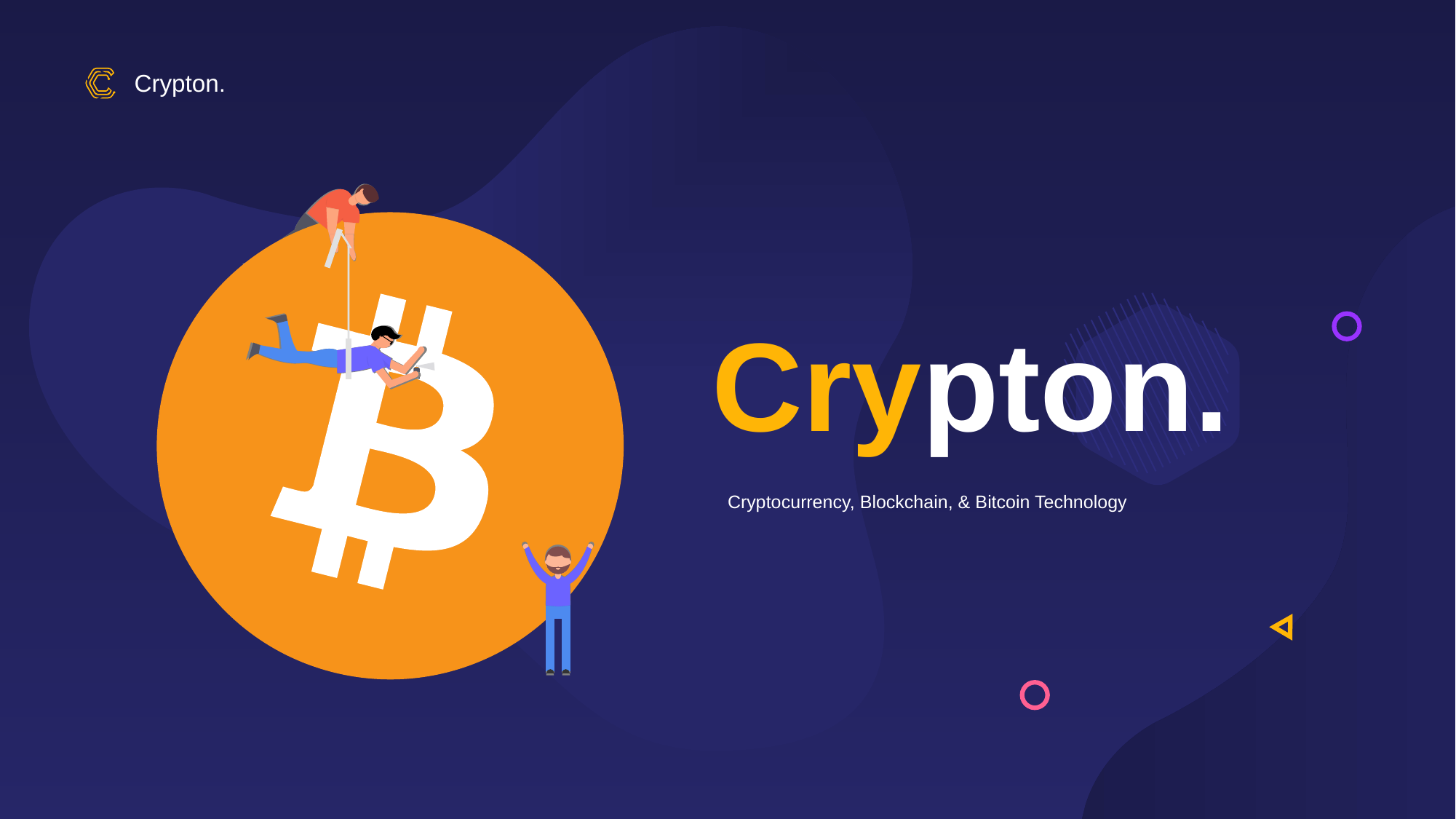

Crypton.

Crypton.

Cryptocurrency, Blockchain, & Bitcoin Technology